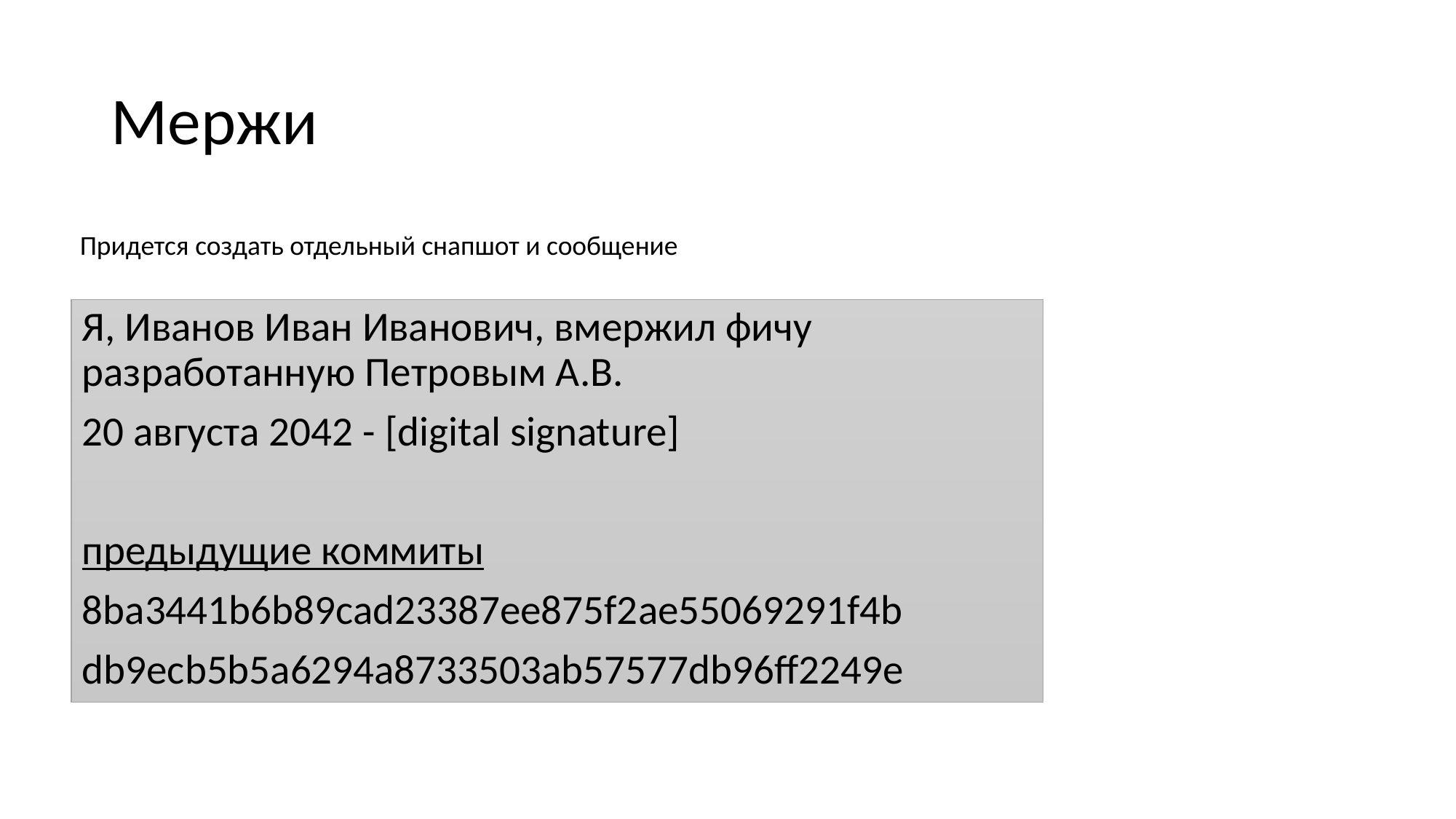

# Мержи
Придется создать отдельный снапшот и сообщение
Я, Иванов Иван Иванович, вмержил фичу разработанную Петровым А.В.
20 августа 2042 - [digital signature]

предыдущие коммиты
8ba3441b6b89cad23387ee875f2ae55069291f4b
db9ecb5b5a6294a8733503ab57577db96ff2249e